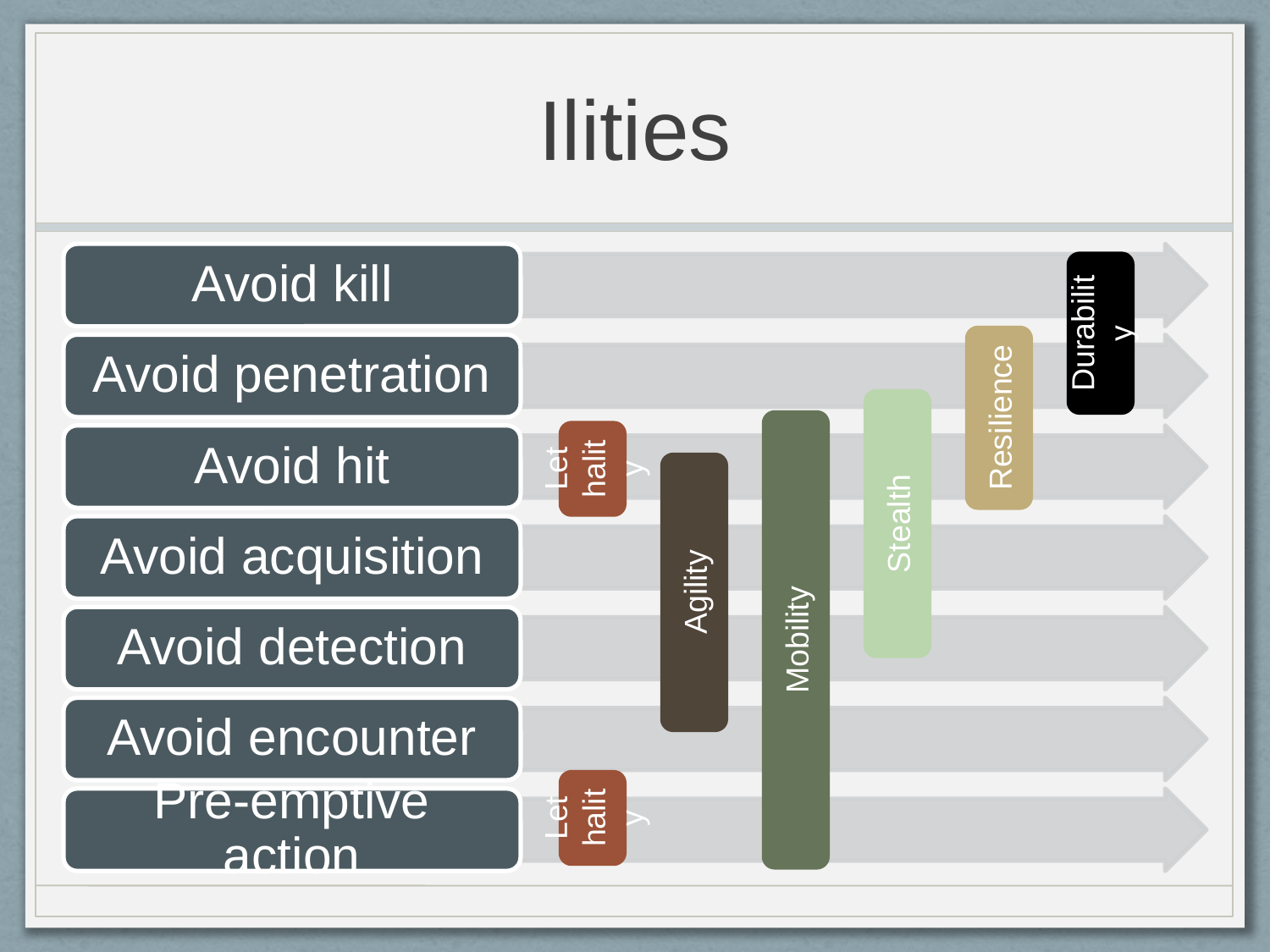

# Ilities
Avoid kill
Avoid penetration
Avoid hit
Avoid acquisition
Avoid detection
Avoid encounter
Pre-emptive action
Durability
Resilience
Stealth
Mobility
Lethality
Agility
Lethality